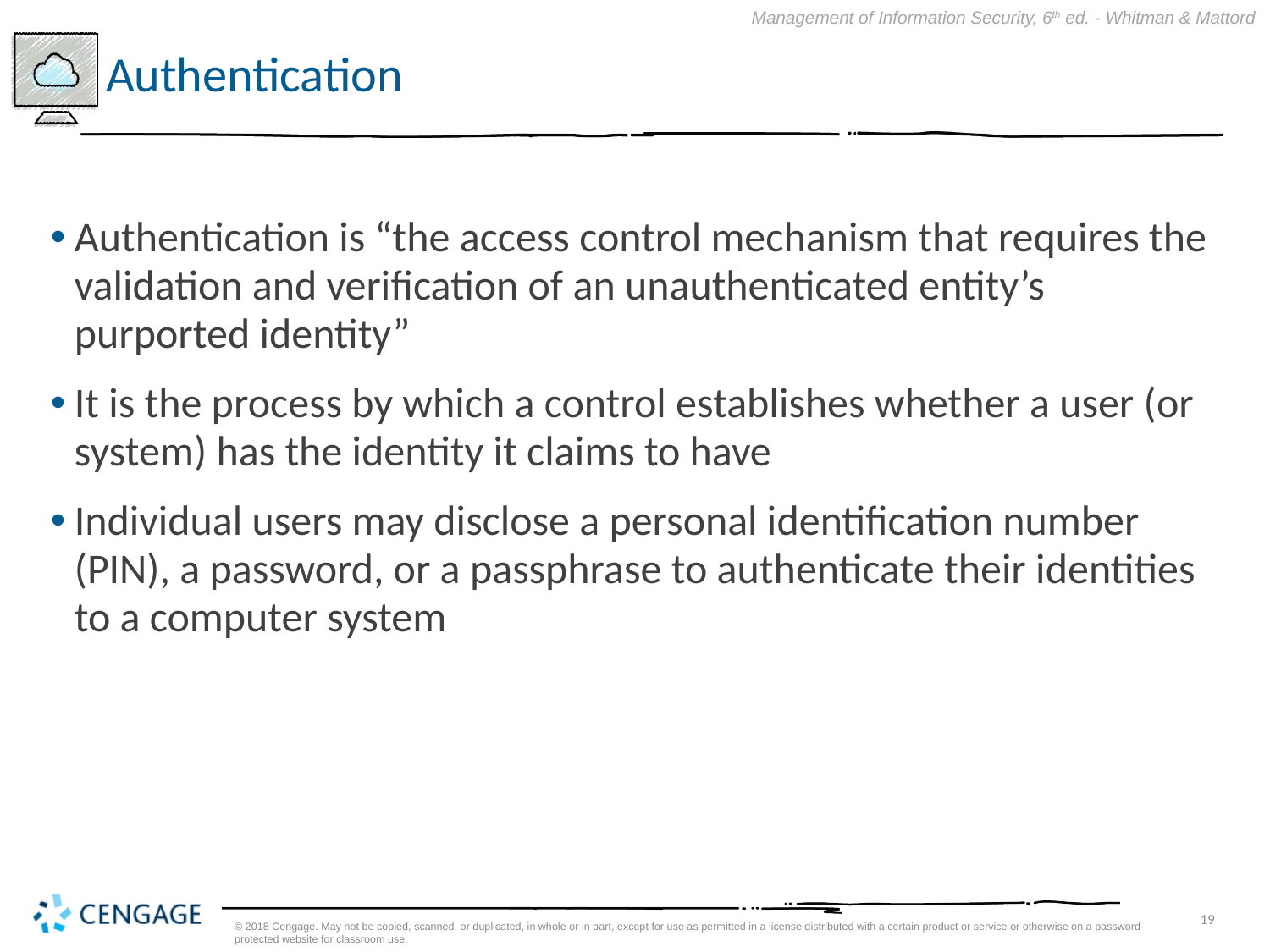

# Authentication
Authentication is “the access control mechanism that requires the validation and verification of an unauthenticated entity’s purported identity”
It is the process by which a control establishes whether a user (or system) has the identity it claims to have
Individual users may disclose a personal identification number (PIN), a password, or a passphrase to authenticate their identities to a computer system